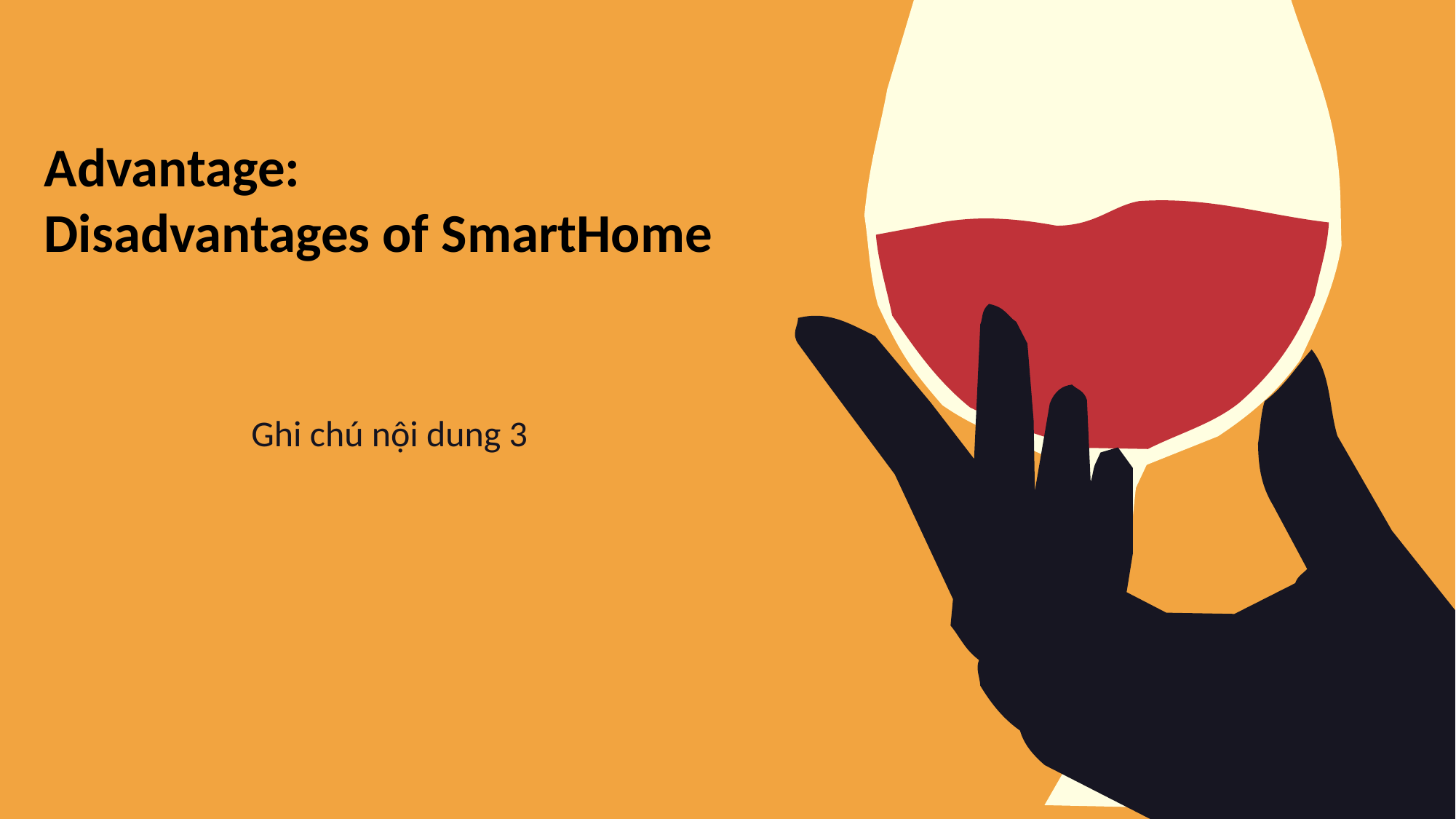

Advantage:
Disadvantages of SmartHome

Ghi chú nội dung 3